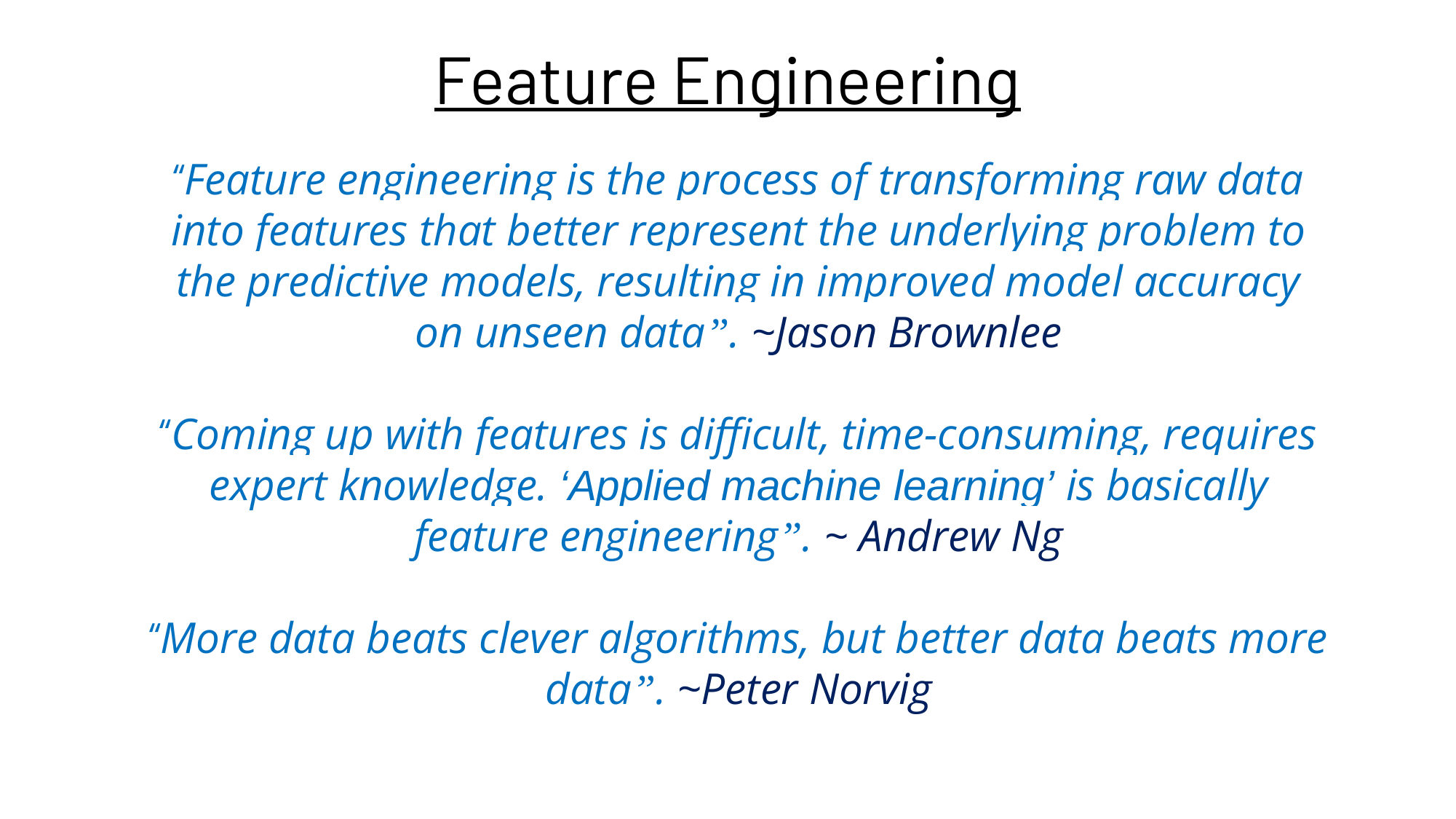

# Feature Engineering
“Feature engineering is the process of transforming raw data into features that better represent the underlying problem to the predictive models, resulting in improved model accuracy on unseen data”. ~Jason Brownlee

“Coming up with features is difficult, time-consuming, requires expert knowledge. ‘Applied machine learning’ is basically feature engineering”. ~ Andrew Ng

“More data beats clever algorithms, but better data beats more data”. ~Peter Norvig